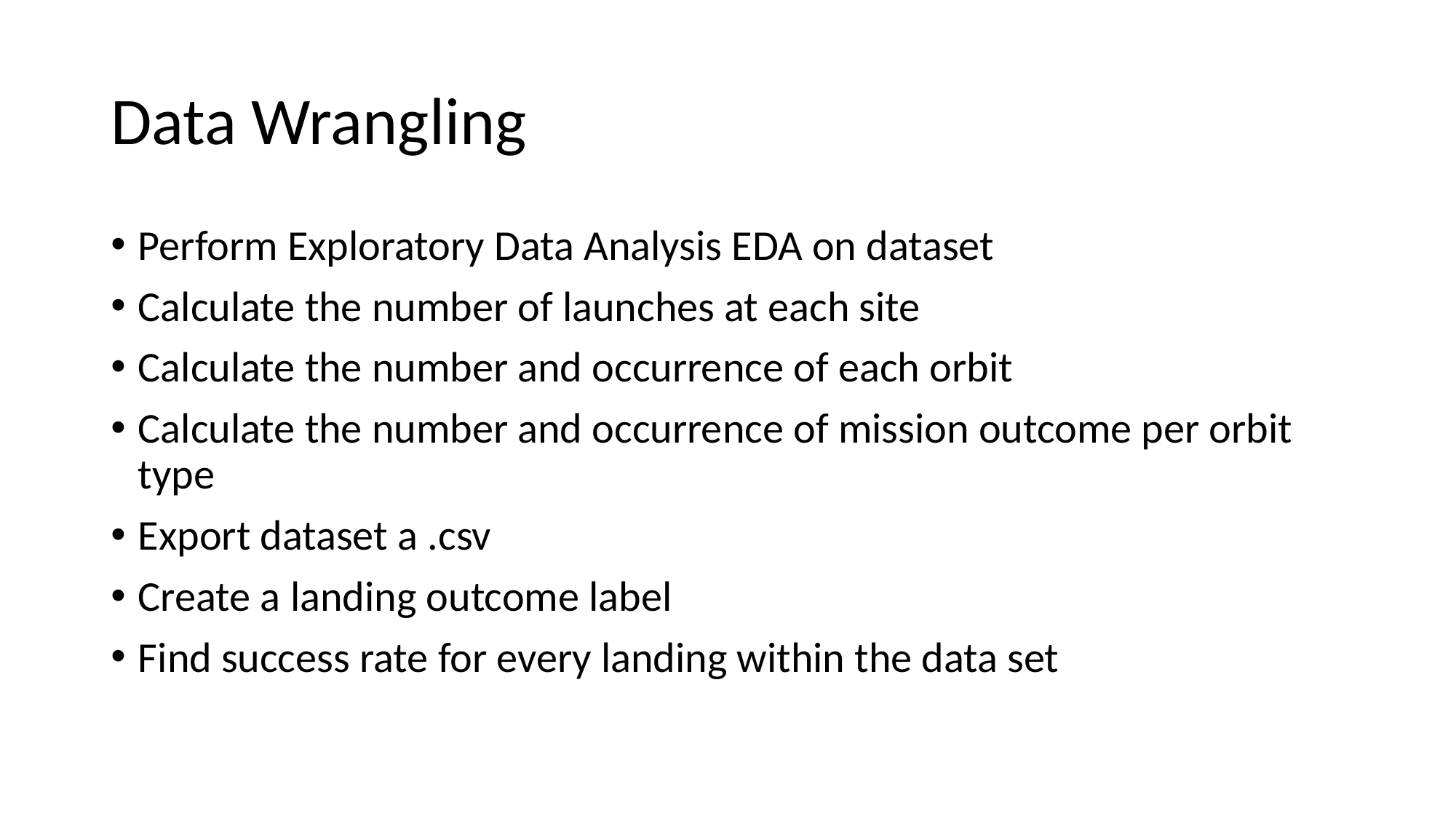

# Data Wrangling
Perform Exploratory Data Analysis EDA on dataset
Calculate the number of launches at each site
Calculate the number and occurrence of each orbit
Calculate the number and occurrence of mission outcome per orbit type
Export dataset a .csv
Create a landing outcome label
Find success rate for every landing within the data set